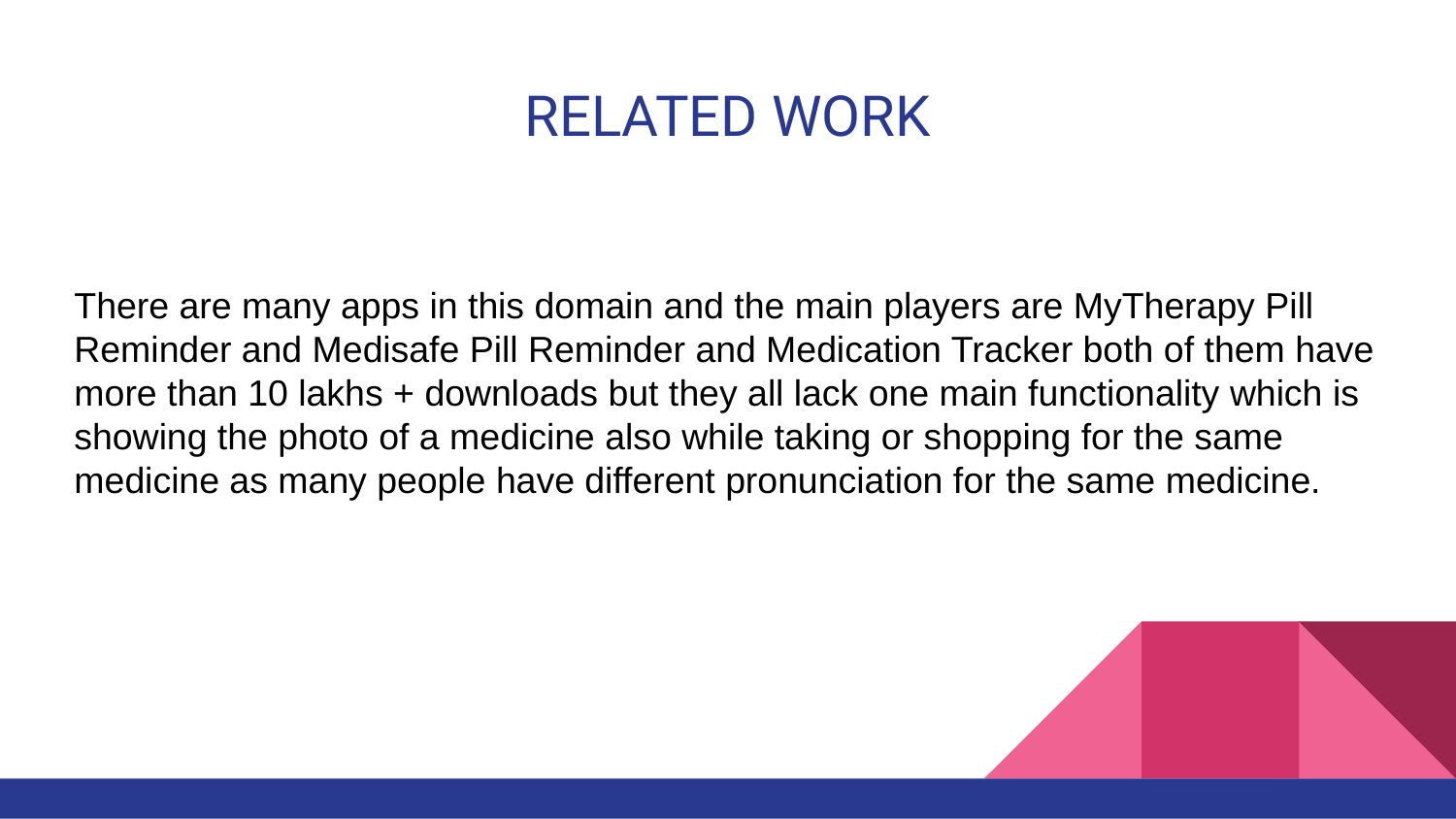

# RELATED WORK
There are many apps in this domain and the main players are MyTherapy Pill Reminder and Medisafe Pill Reminder and Medication Tracker both of them have more than 10 lakhs + downloads but they all lack one main functionality which is showing the photo of a medicine also while taking or shopping for the same medicine as many people have different pronunciation for the same medicine.